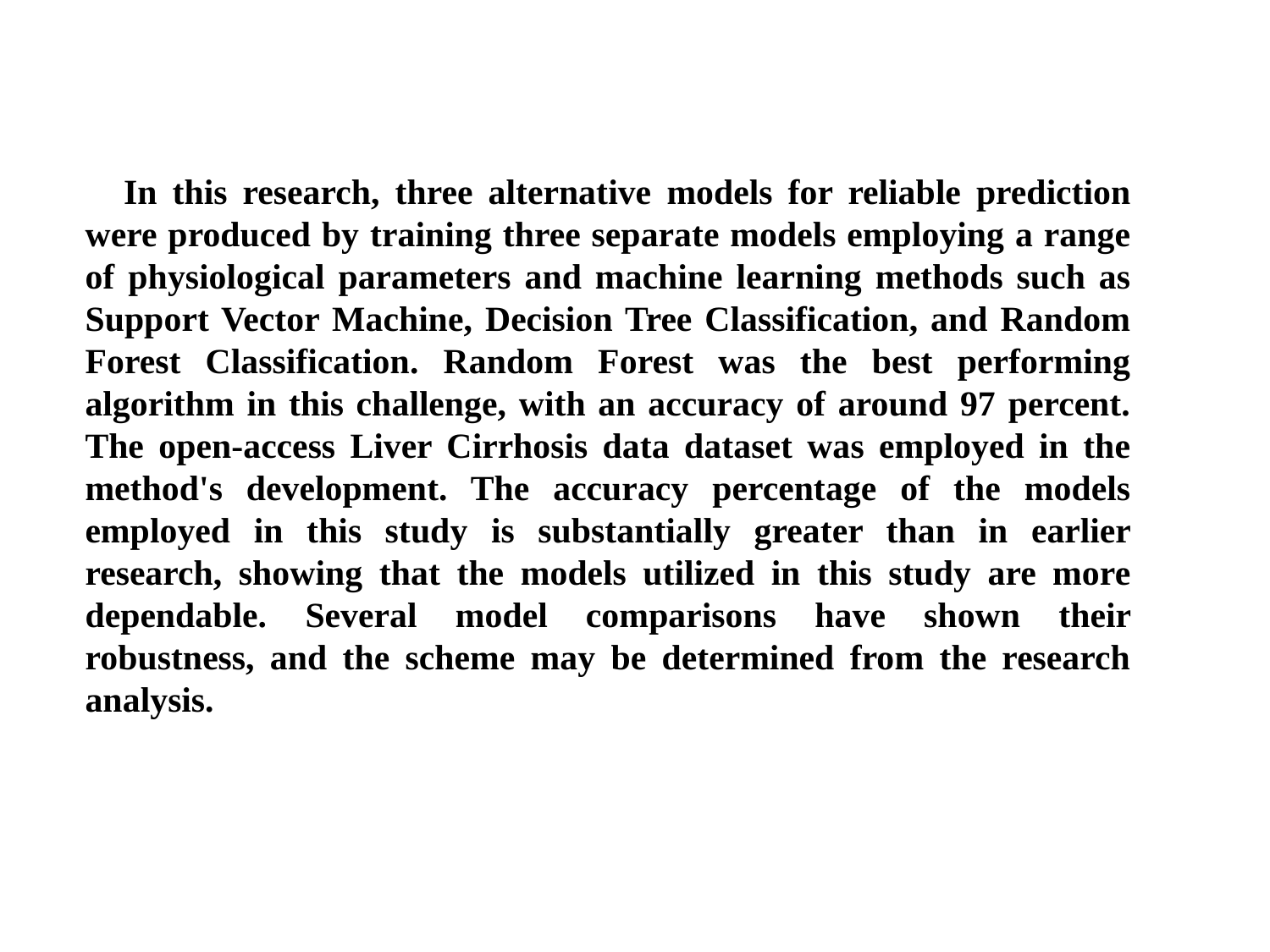

In this research, three alternative models for reliable prediction were produced by training three separate models employing a range of physiological parameters and machine learning methods such as Support Vector Machine, Decision Tree Classification, and Random Forest Classification. Random Forest was the best performing algorithm in this challenge, with an accuracy of around 97 percent. The open-access Liver Cirrhosis data dataset was employed in the method's development. The accuracy percentage of the models employed in this study is substantially greater than in earlier research, showing that the models utilized in this study are more dependable. Several model comparisons have shown their robustness, and the scheme may be determined from the research analysis.